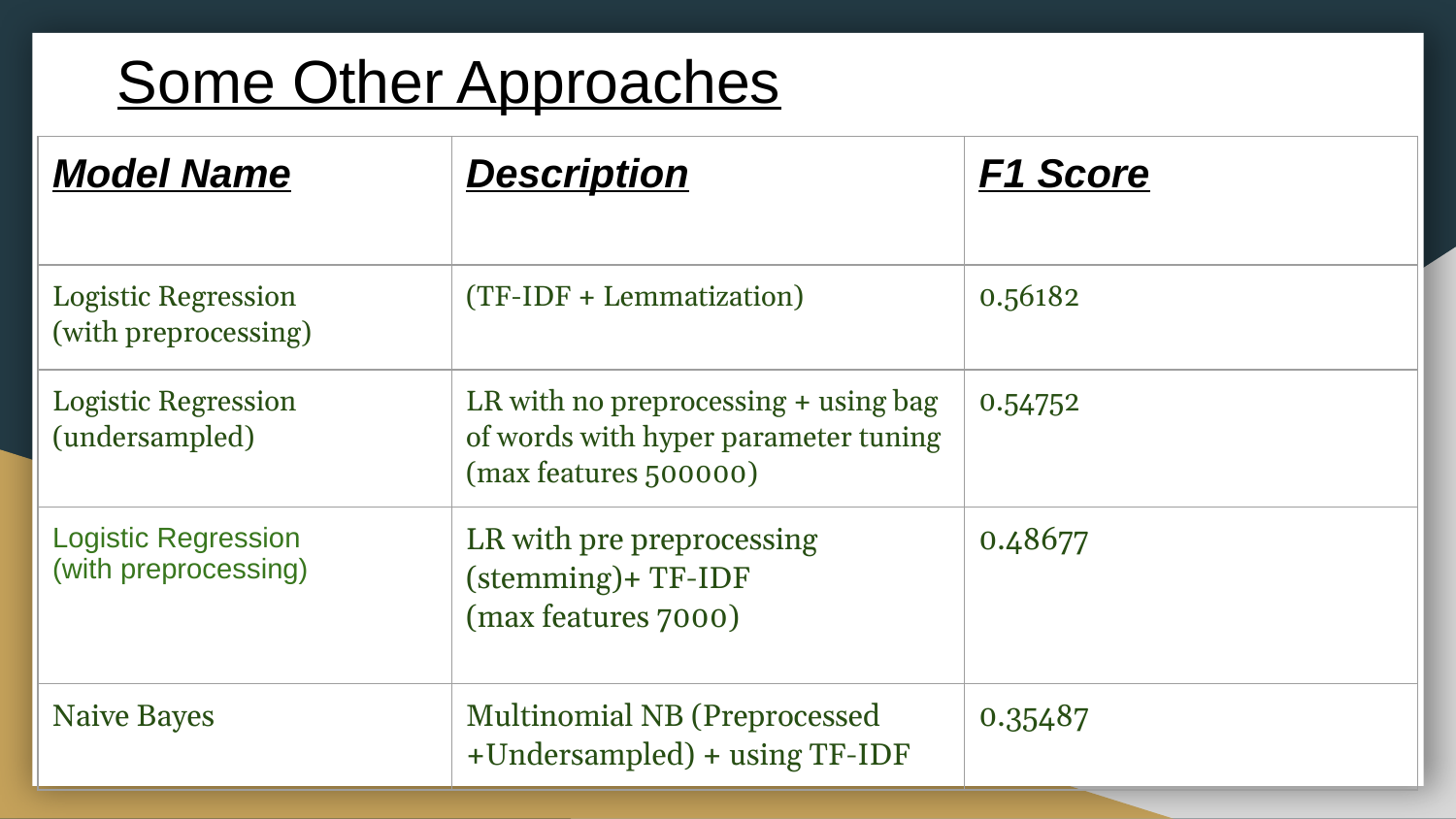

# Some Other Approaches

| Model Name | Description | F1 Score |
| --- | --- | --- |
| Logistic Regression (with preprocessing) | (TF-IDF + Lemmatization) | 0.56182 |
| Logistic Regression (undersampled) | LR with no preprocessing + using bag of words with hyper parameter tuning (max features 500000) | 0.54752 |
| Logistic Regression (with preprocessing) | LR with pre preprocessing (stemming)+ TF-IDF (max features 7000) | 0.48677 |
| Naive Bayes | Multinomial NB (Preprocessed +Undersampled) + using TF-IDF | 0.35487 |